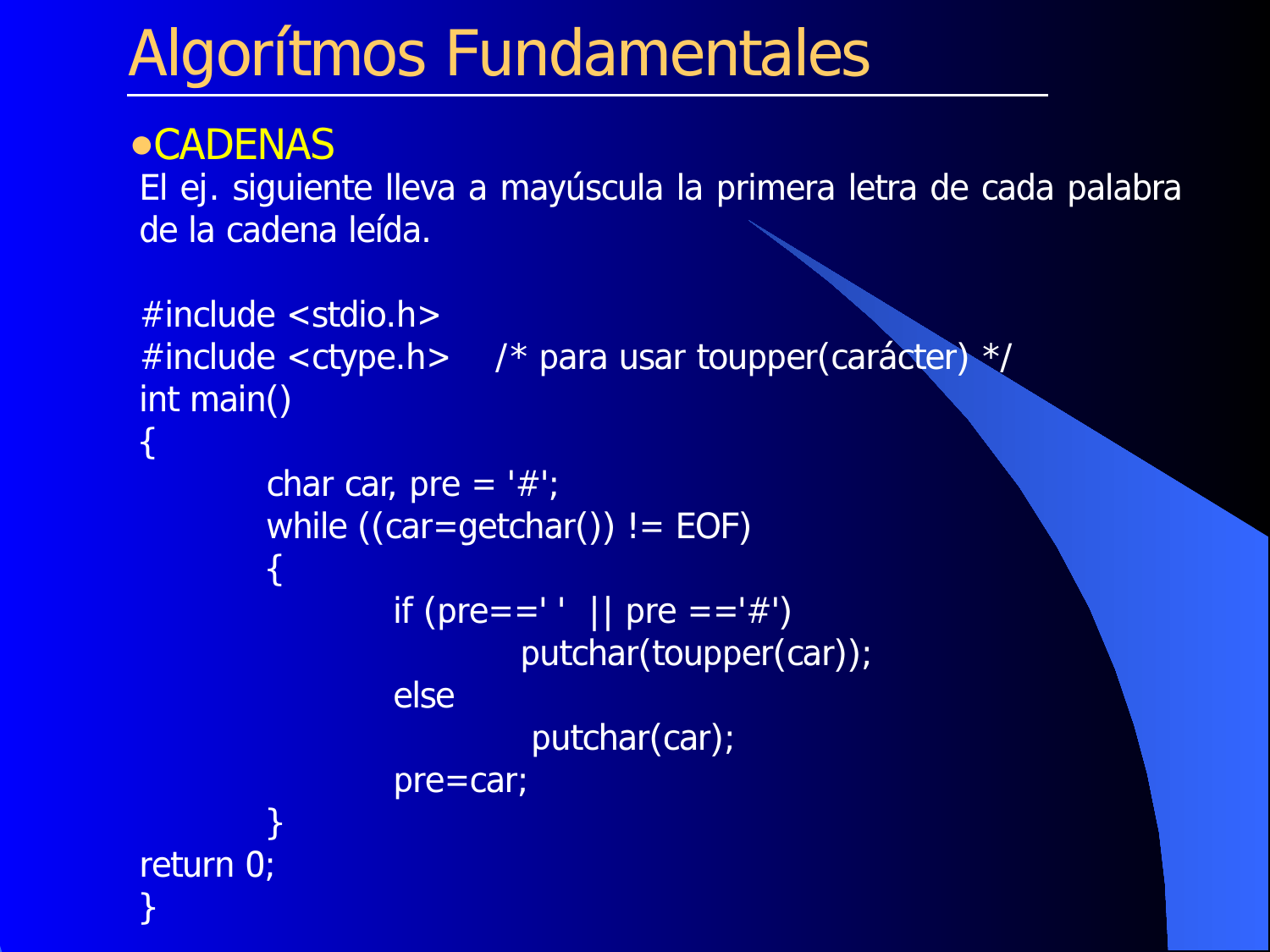

Algorítmos Fundamentales
CADENAS
El ej. siguiente lleva a mayúscula la primera letra de cada palabra de la cadena leída.

#include <stdio.h>
#include <ctype.h>    /* para usar toupper(carácter) */
int main()
{
	char car, pre = '#';
	while ((car=getchar()) != EOF)
	{
		if (pre==' '  || pre =='#')
			putchar(toupper(car));
		else
			 putchar(car);
		pre=car;
	}
return 0;
}